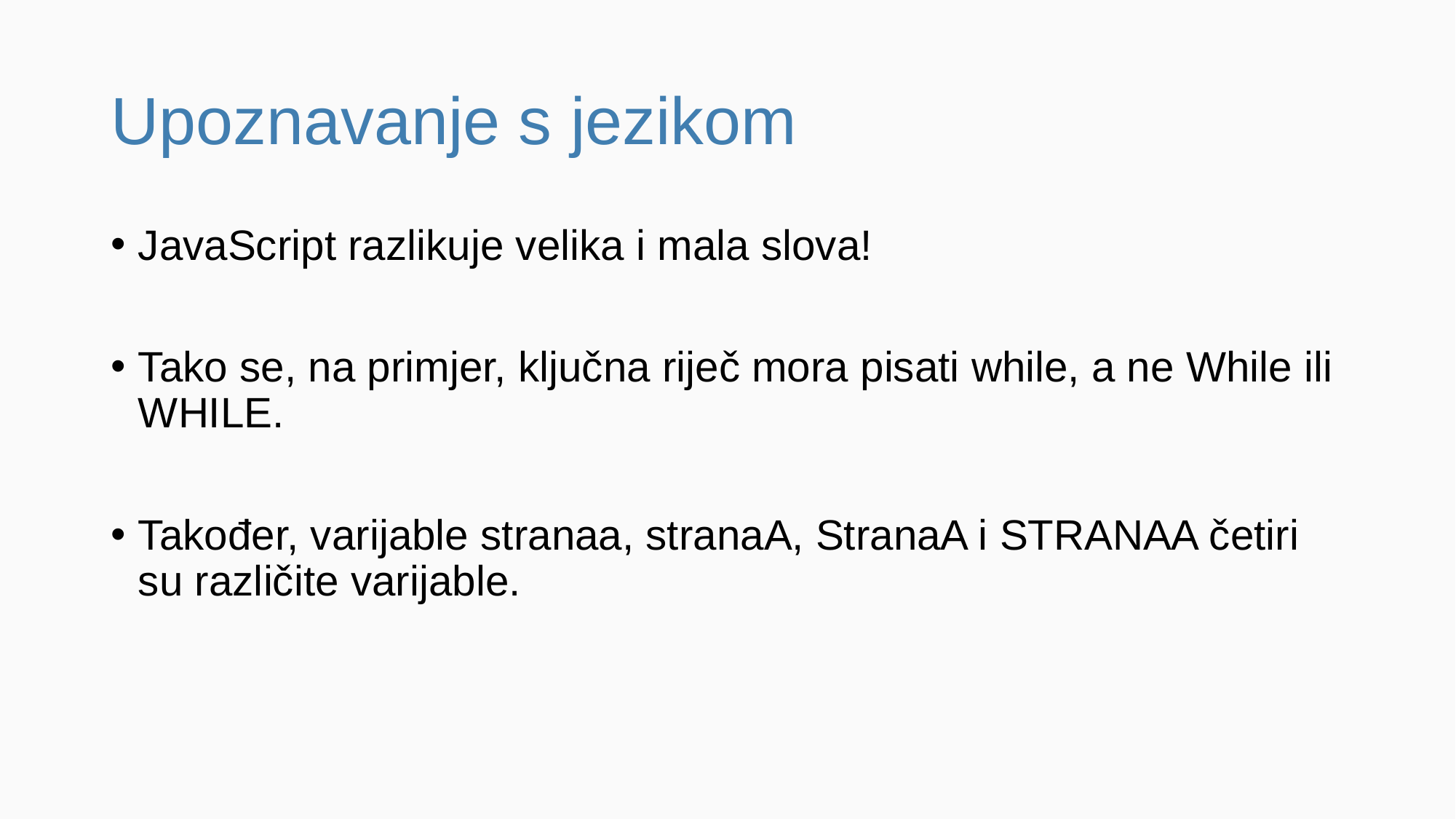

# Upoznavanje s jezikom
JavaScript razlikuje velika i mala slova!

Tako se, na primjer, ključna riječ mora pisati while, a ne While ili WHILE.

Također, varijable stranaa, stranaA, StranaA i STRANAA četiri su različite varijable.